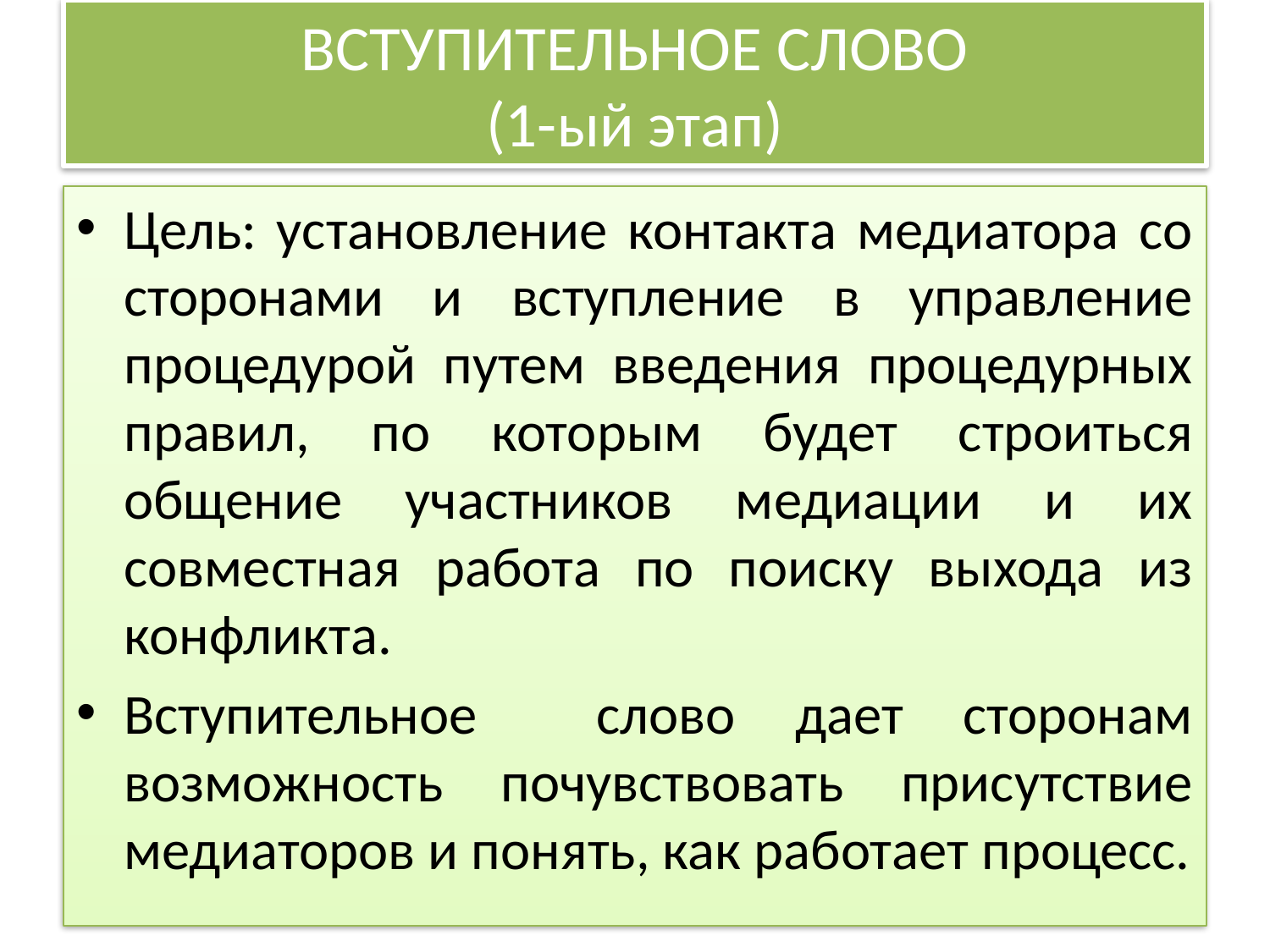

# ВСТУПИТЕЛЬНОЕ СЛОВО (1-ый этап)
Цель: установление контакта медиатора со сторонами и вступление в управление процедурой путем введения процедурных правил, по которым будет строиться общение участников медиации и их совместная работа по поиску выхода из конфликта.
Вступительное  слово дает сторонам возможность почувствовать присутствие медиаторов и понять, как работает процесс.